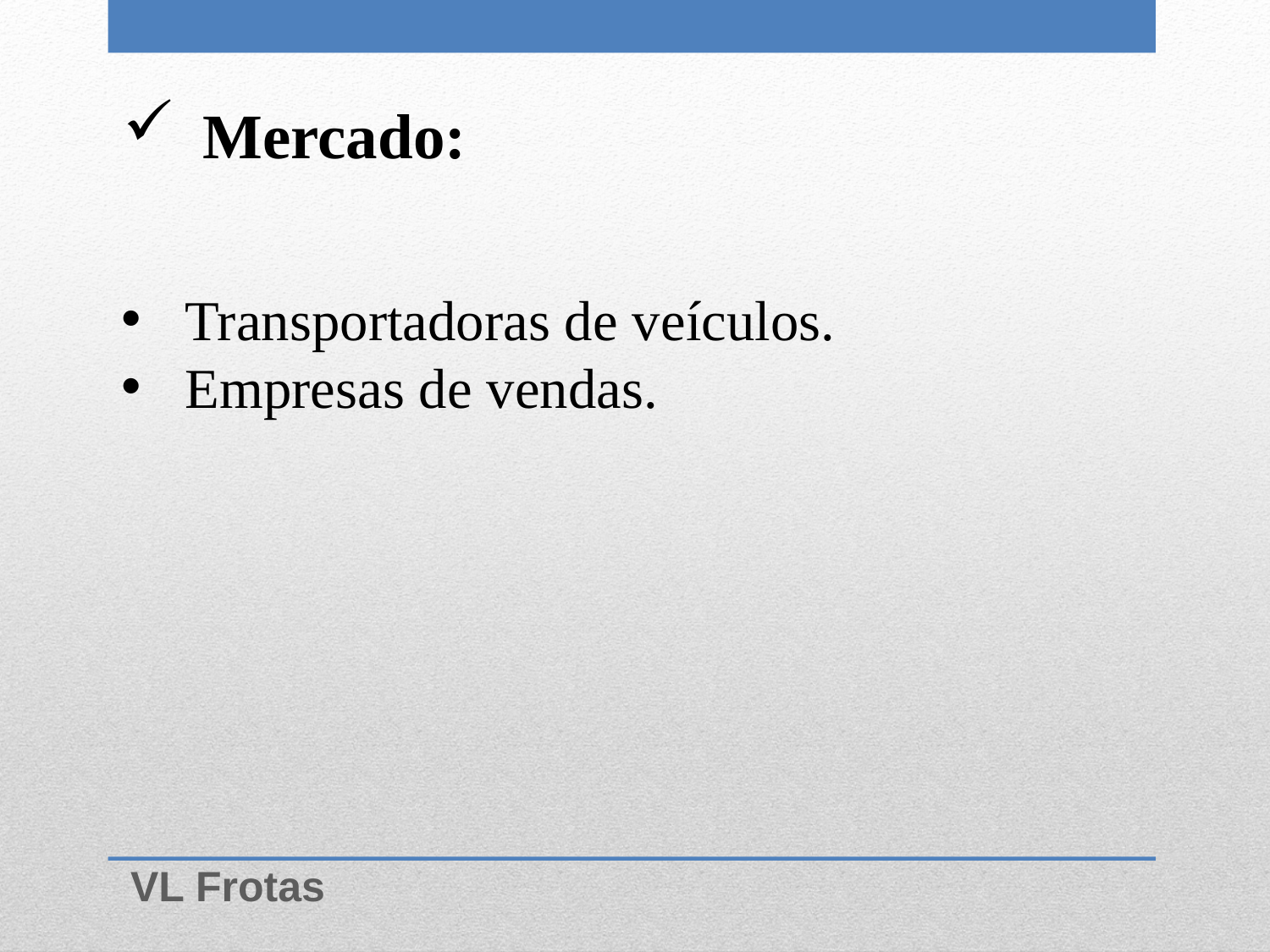

Mercado:
Transportadoras de veículos.
Empresas de vendas.
VL Frotas